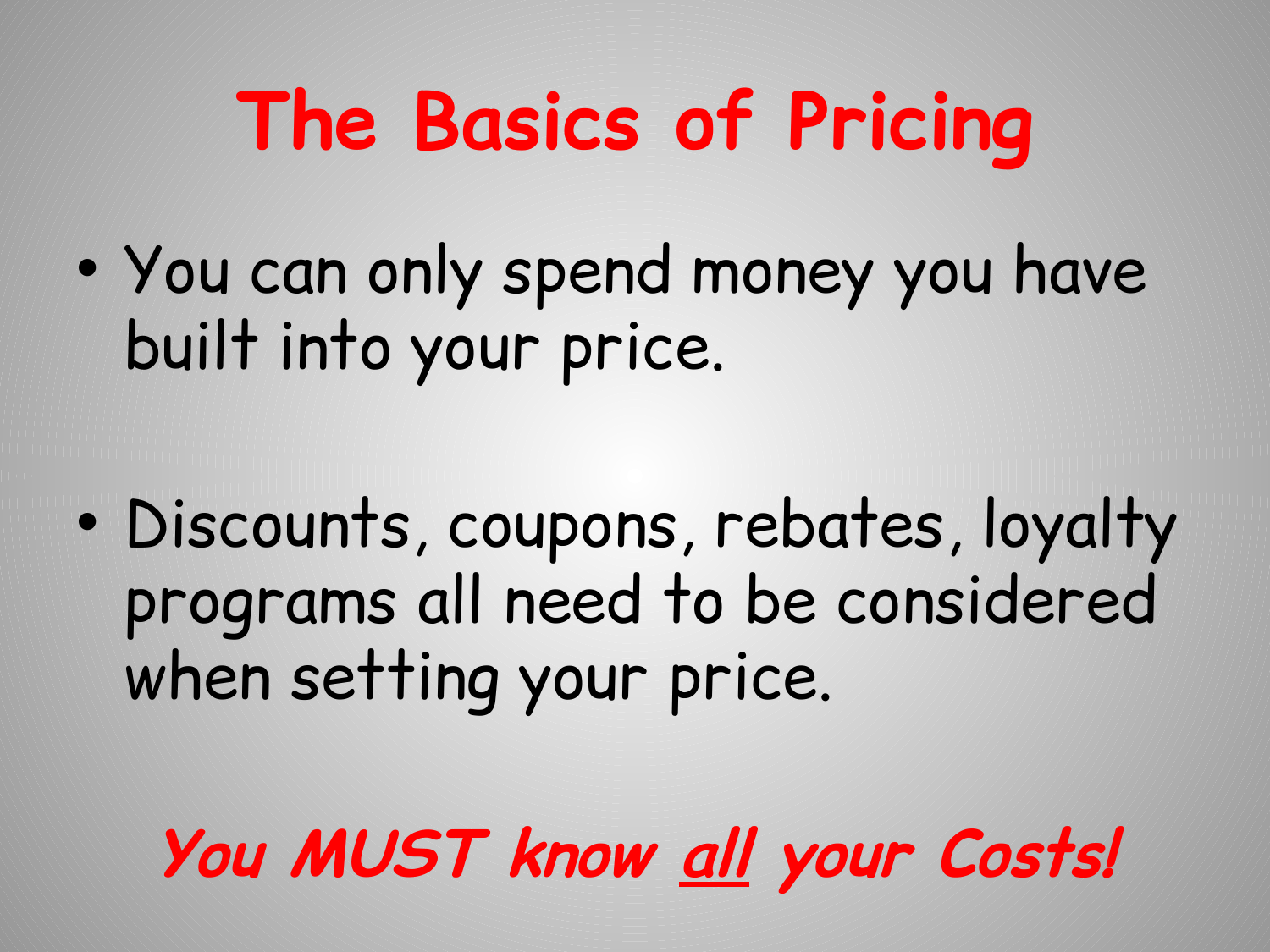

# The Basics of Pricing
You can only spend money you have built into your price.

Discounts, coupons, rebates, loyalty programs all need to be considered when setting your price.

You MUST know all your Costs!